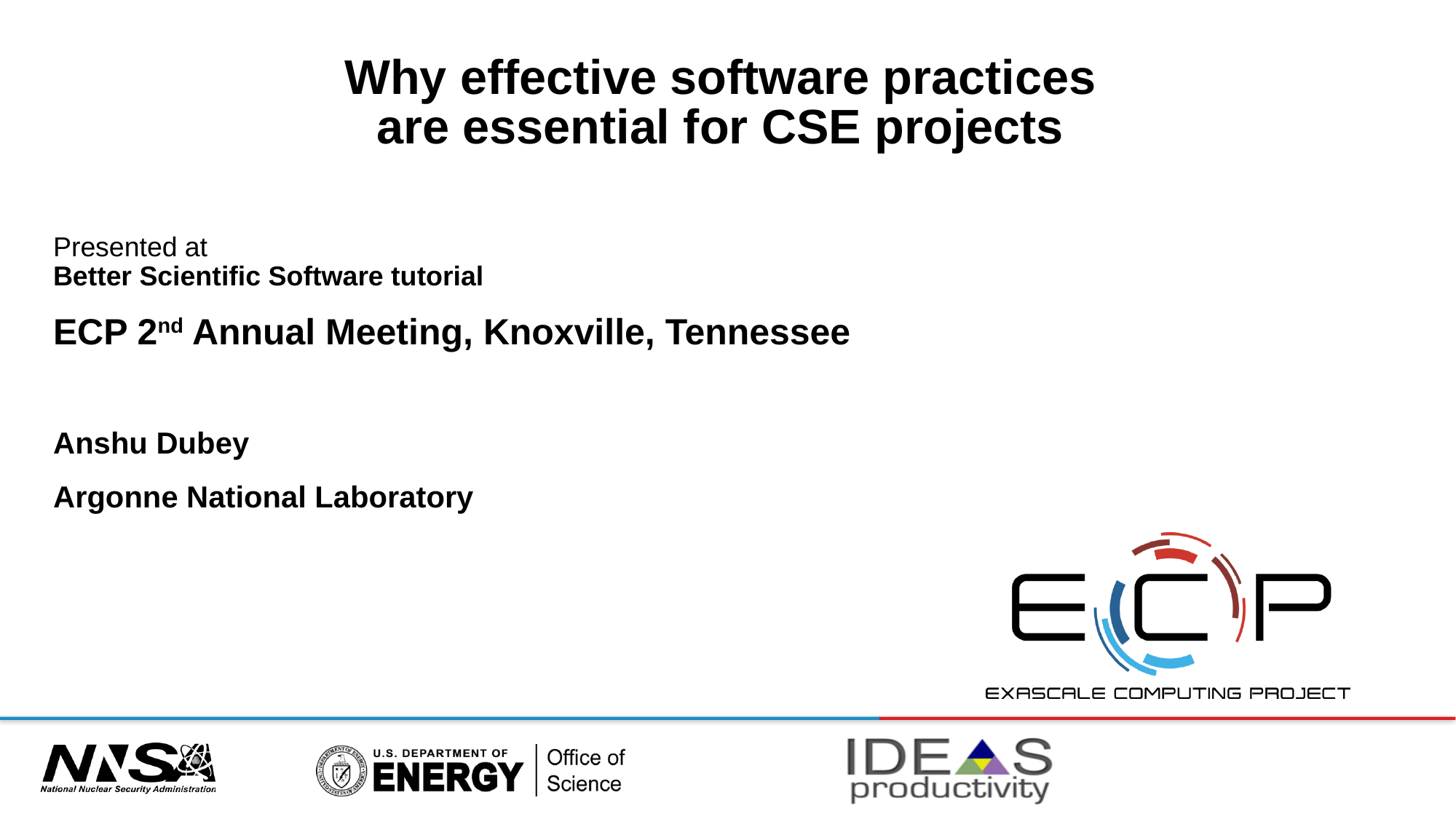

# Why effective software practices are essential for CSE projects
Presented at
Better Scientific Software tutorial
ECP 2nd Annual Meeting, Knoxville, Tennessee

Anshu Dubey
Argonne National Laboratory